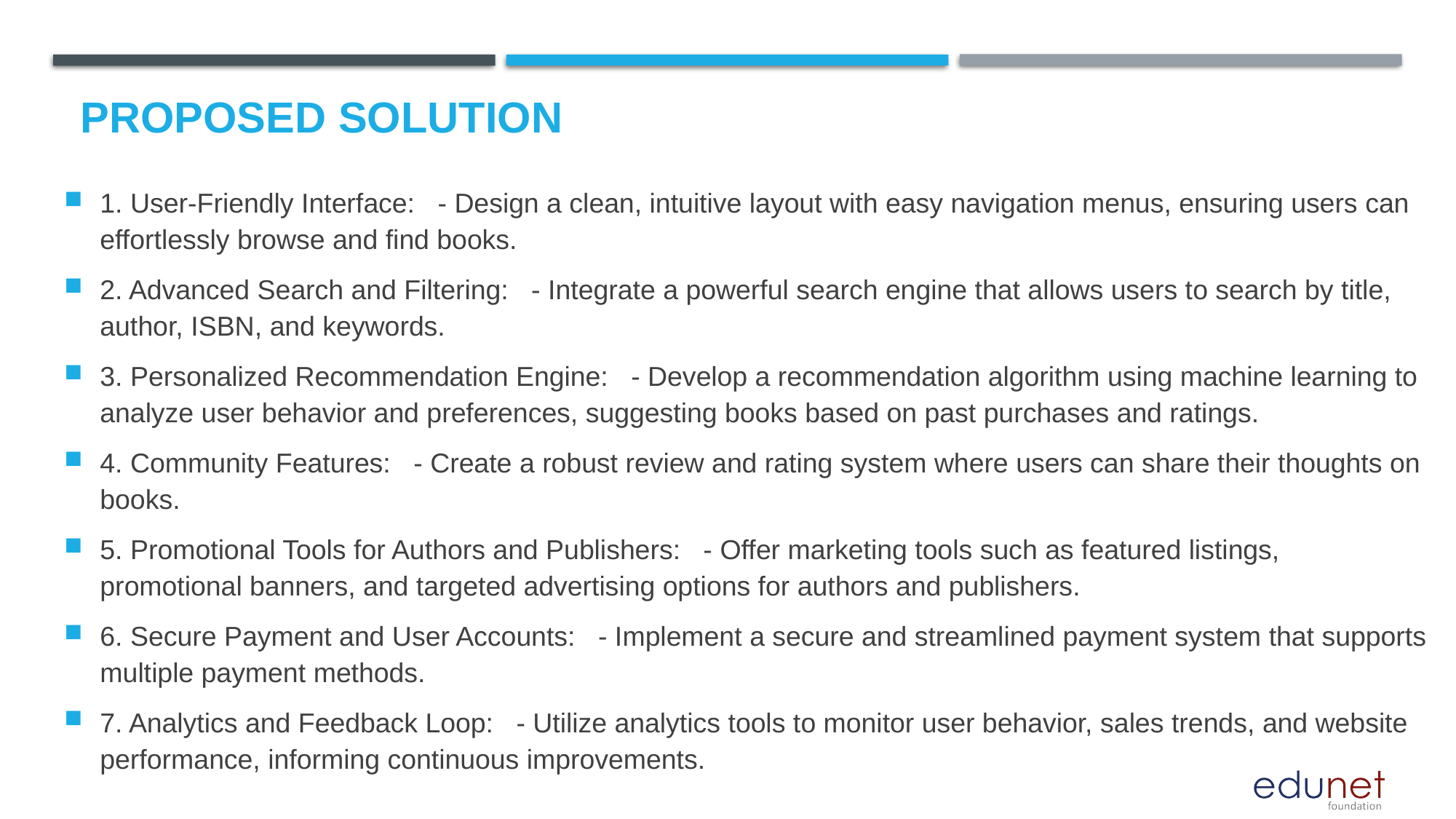

# Proposed Solution

1. User-Friendly Interface:   - Design a clean, intuitive layout with easy navigation menus, ensuring users can effortlessly browse and find books.
2. Advanced Search and Filtering:   - Integrate a powerful search engine that allows users to search by title, author, ISBN, and keywords.
3. Personalized Recommendation Engine:   - Develop a recommendation algorithm using machine learning to analyze user behavior and preferences, suggesting books based on past purchases and ratings.
4. Community Features:   - Create a robust review and rating system where users can share their thoughts on books.
5. Promotional Tools for Authors and Publishers:   - Offer marketing tools such as featured listings, promotional banners, and targeted advertising options for authors and publishers.
6. Secure Payment and User Accounts:   - Implement a secure and streamlined payment system that supports multiple payment methods.
7. Analytics and Feedback Loop:   - Utilize analytics tools to monitor user behavior, sales trends, and website performance, informing continuous improvements.